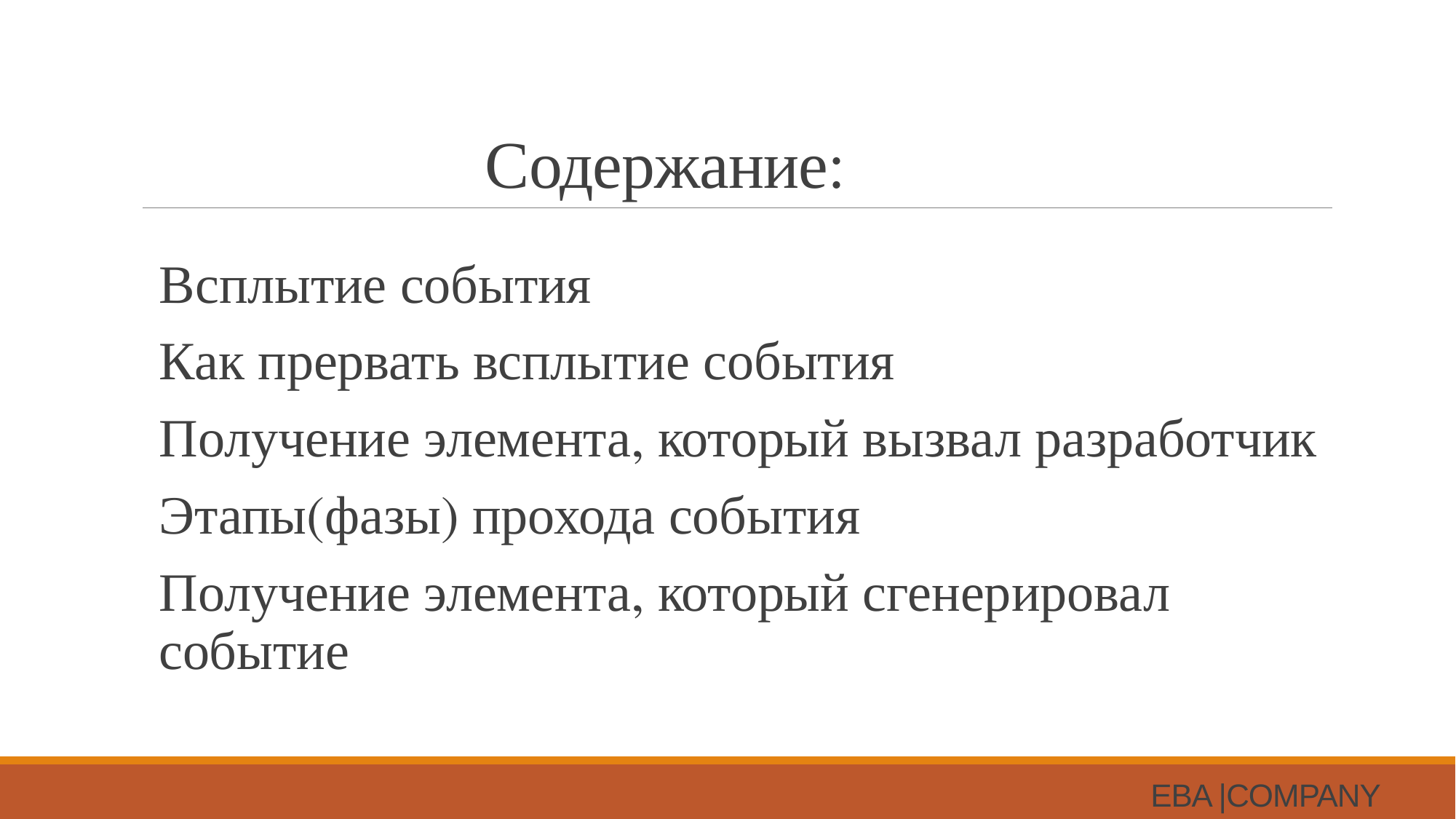

# Содержание:
Всплытие события
Как прервать всплытие события
Получение элемента, который вызвал разработчик
Этапы(фазы) прохода события
Получение элемента, который сгенерировал событие

EBA |COMPANY